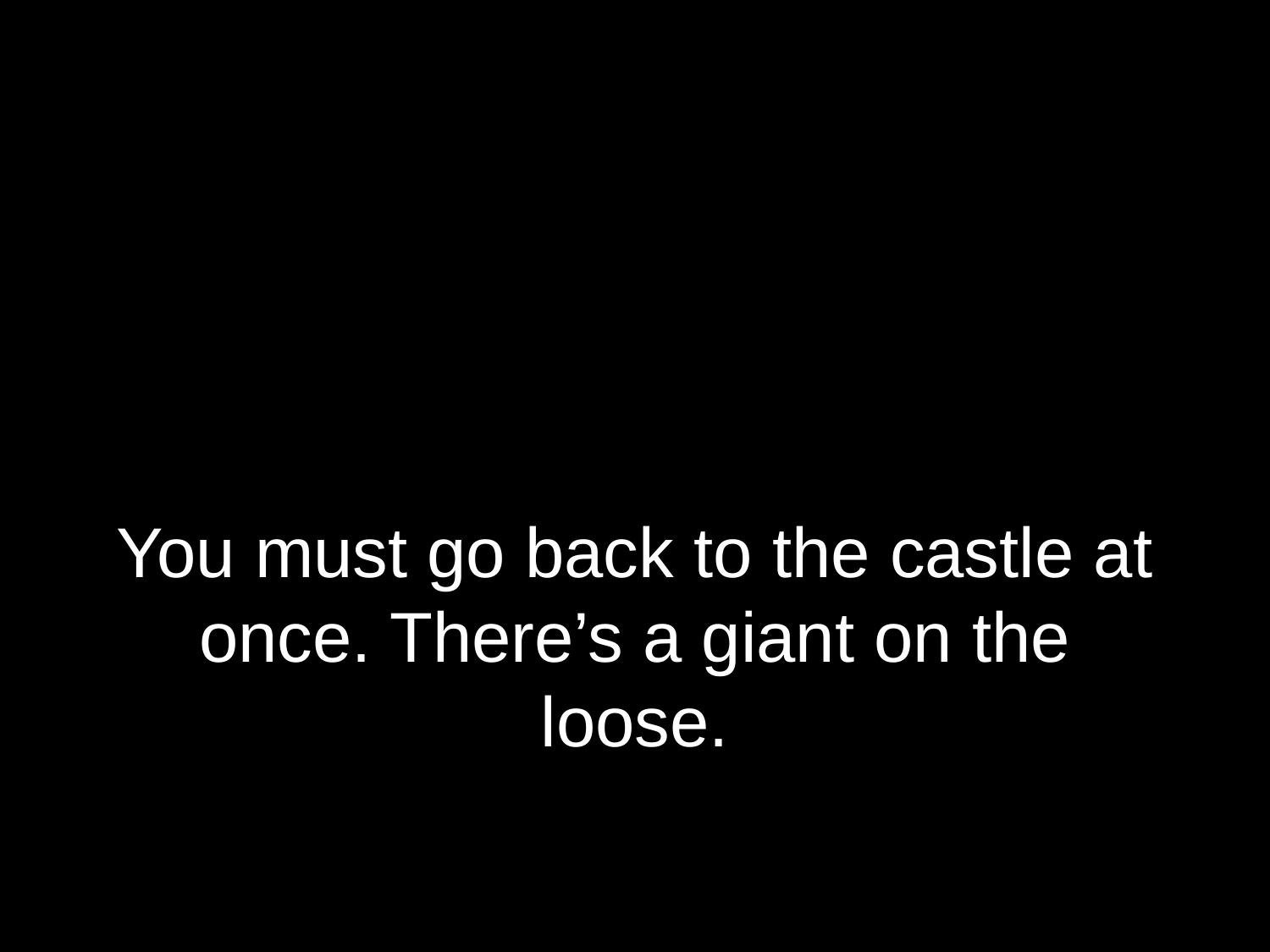

# You must go back to the castle at once. There’s a giant on the loose.